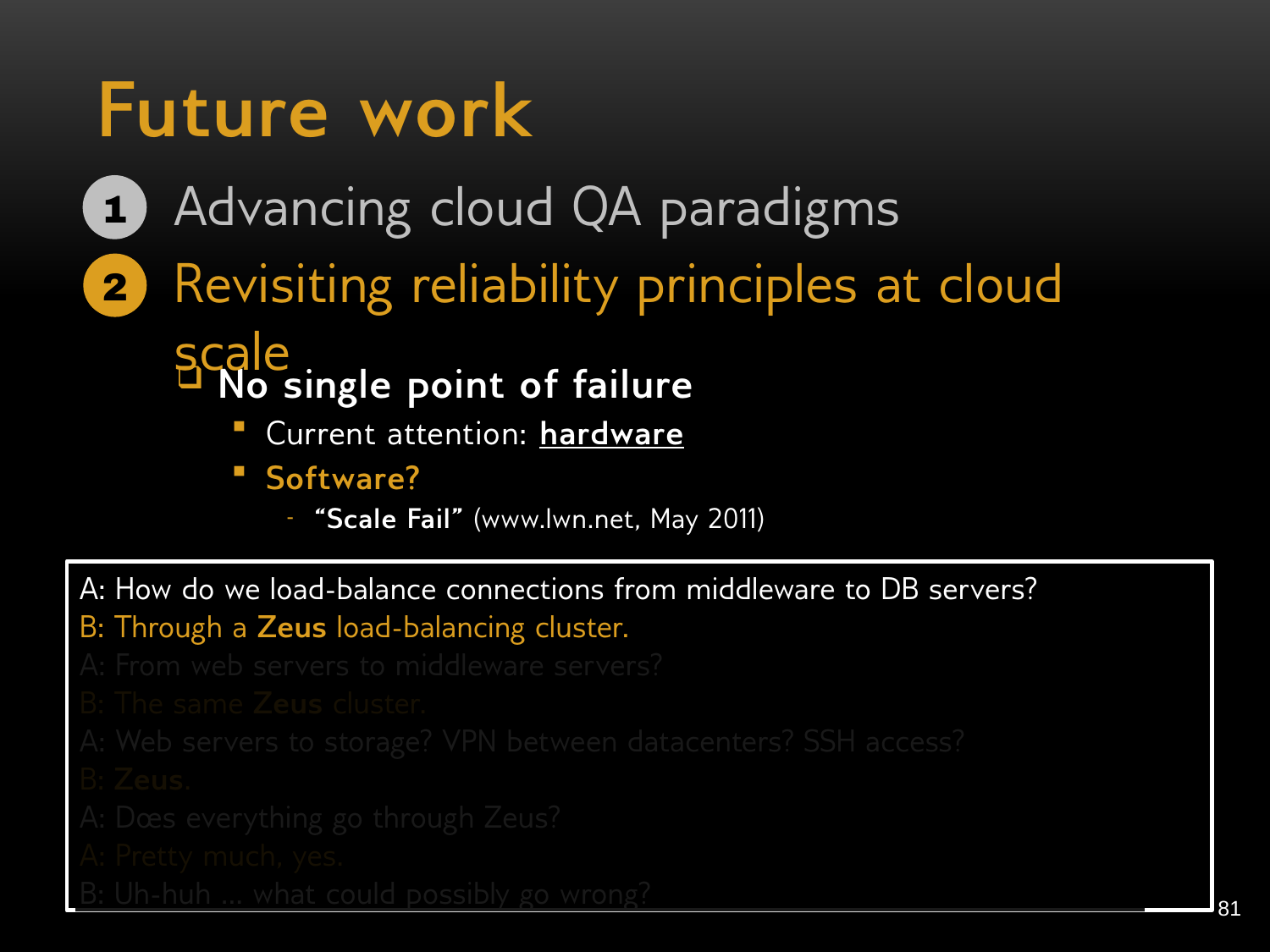

# Future work
Advancing cloud QA paradigms
1
Revisiting reliability principles at cloud scale
2
No single point of failure
Current attention: hardware
Software?
“Scale Fail” (www.lwn.net, May 2011)

A: How do we load-balance connections from middleware to DB servers?
B: Through a Zeus load-balancing cluster.
A: From web servers to middleware servers?
B: The same Zeus cluster.
A: Web servers to storage? VPN between datacenters? SSH access?
B: Zeus.
A: Does everything go through Zeus?
A: Pretty much, yes.
B: Uh-huh ... what could possibly go wrong?

81